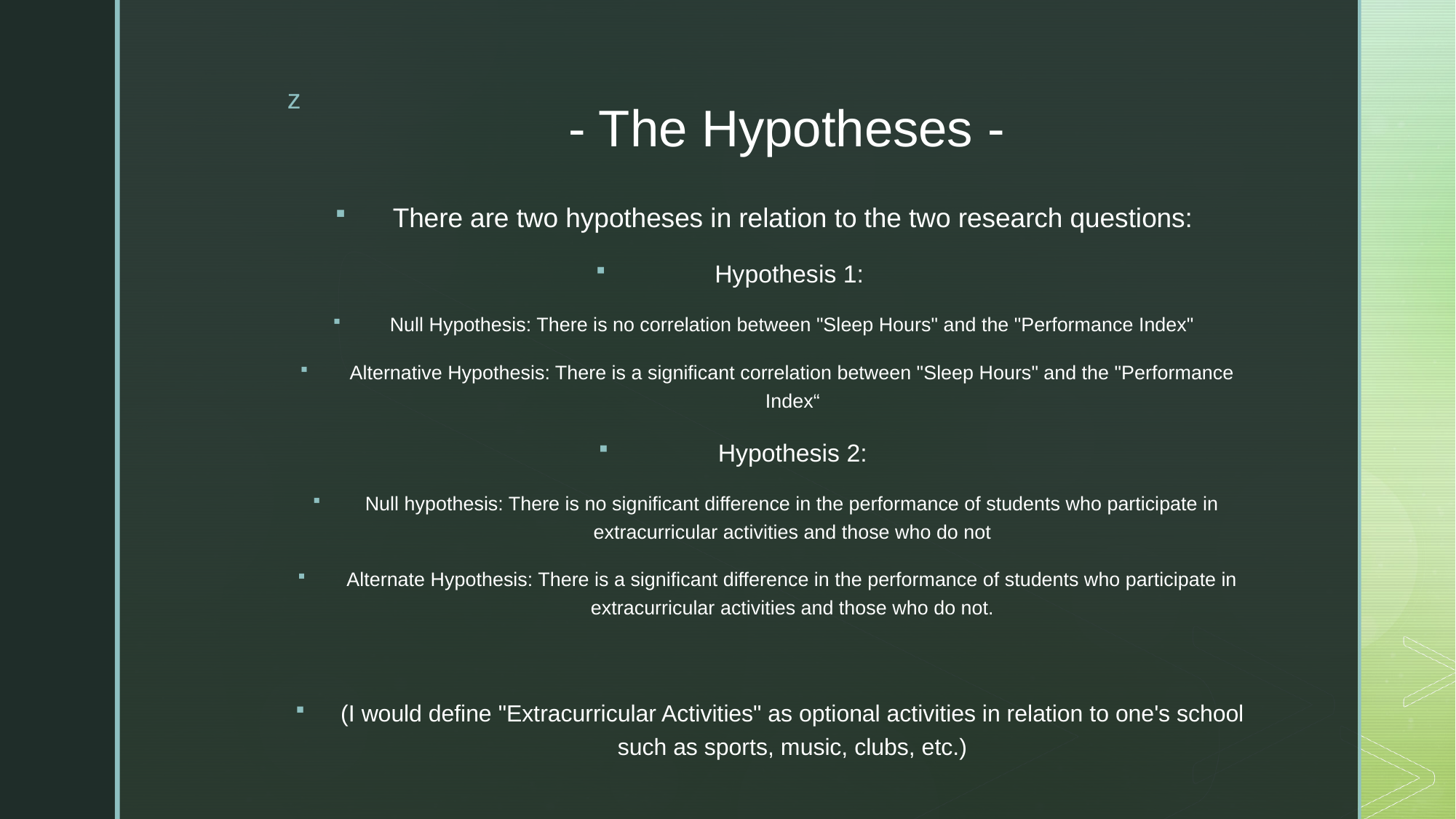

# - The Hypotheses -
There are two hypotheses in relation to the two research questions:
Hypothesis 1:
Null Hypothesis: There is no correlation between "Sleep Hours" and the "Performance Index"
Alternative Hypothesis: There is a significant correlation between "Sleep Hours" and the "Performance Index“
Hypothesis 2:
Null hypothesis: There is no significant difference in the performance of students who participate in extracurricular activities and those who do not
Alternate Hypothesis: There is a significant difference in the performance of students who participate in extracurricular activities and those who do not.

(I would define "Extracurricular Activities" as optional activities in relation to one's school such as sports, music, clubs, etc.)